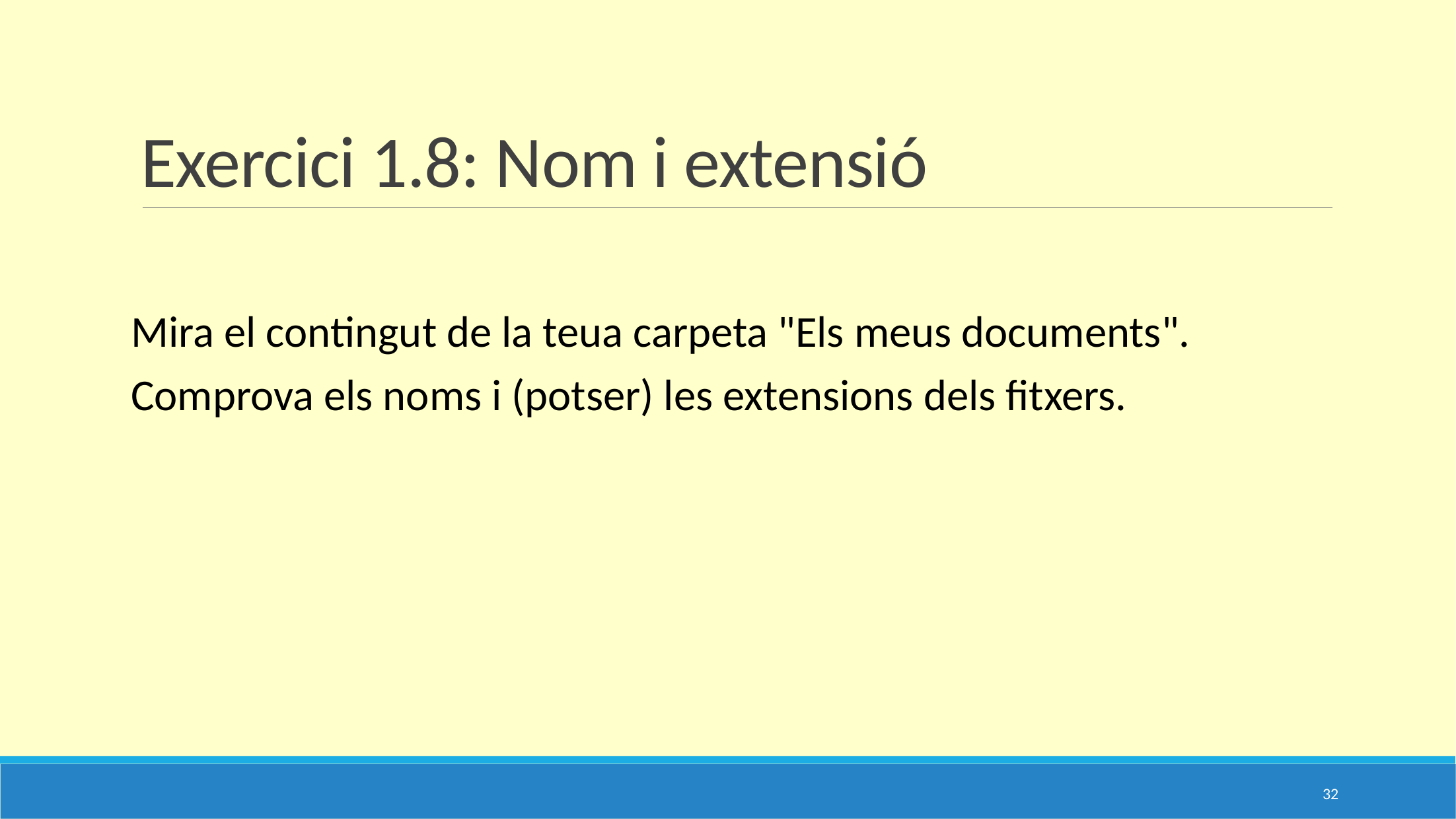

# Exercici 1.8: Nom i extensió

Mira el contingut de la teua carpeta "Els meus documents". Comprova els noms i (potser) les extensions dels fitxers.
32